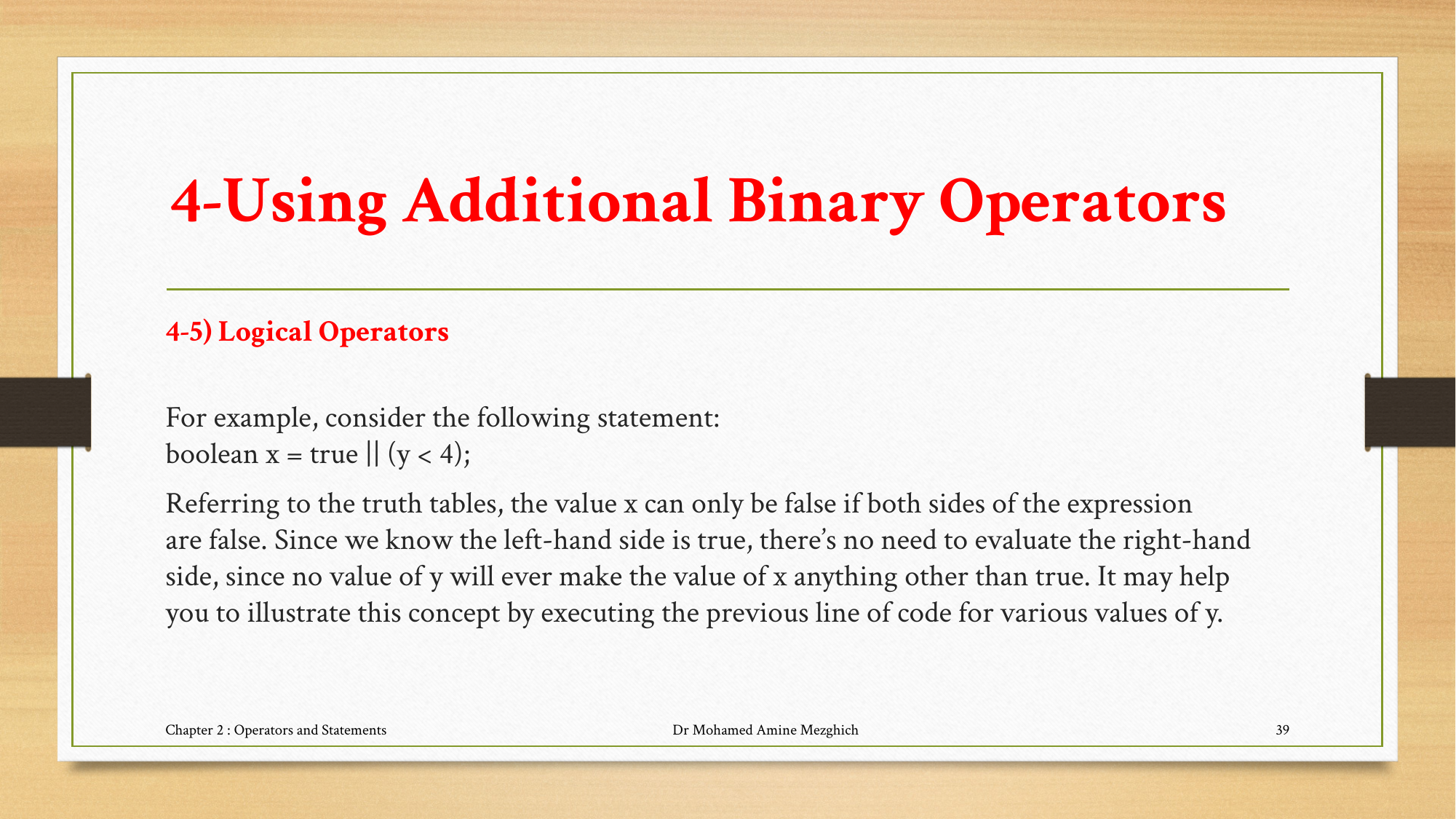

# 4-Using Additional Binary Operators
4-5) Logical Operators
For example, consider the following statement:
boolean x = true || (y < 4);
Referring to the truth tables, the value x can only be false if both sides of the expression
are false. Since we know the left-hand side is true, there’s no need to evaluate the right-hand
side, since no value of y will ever make the value of x anything other than true. It may help
you to illustrate this concept by executing the previous line of code for various values of y.
Chapter 2 : Operators and Statements                                                                                   Dr Mohamed Amine Mezghich
39